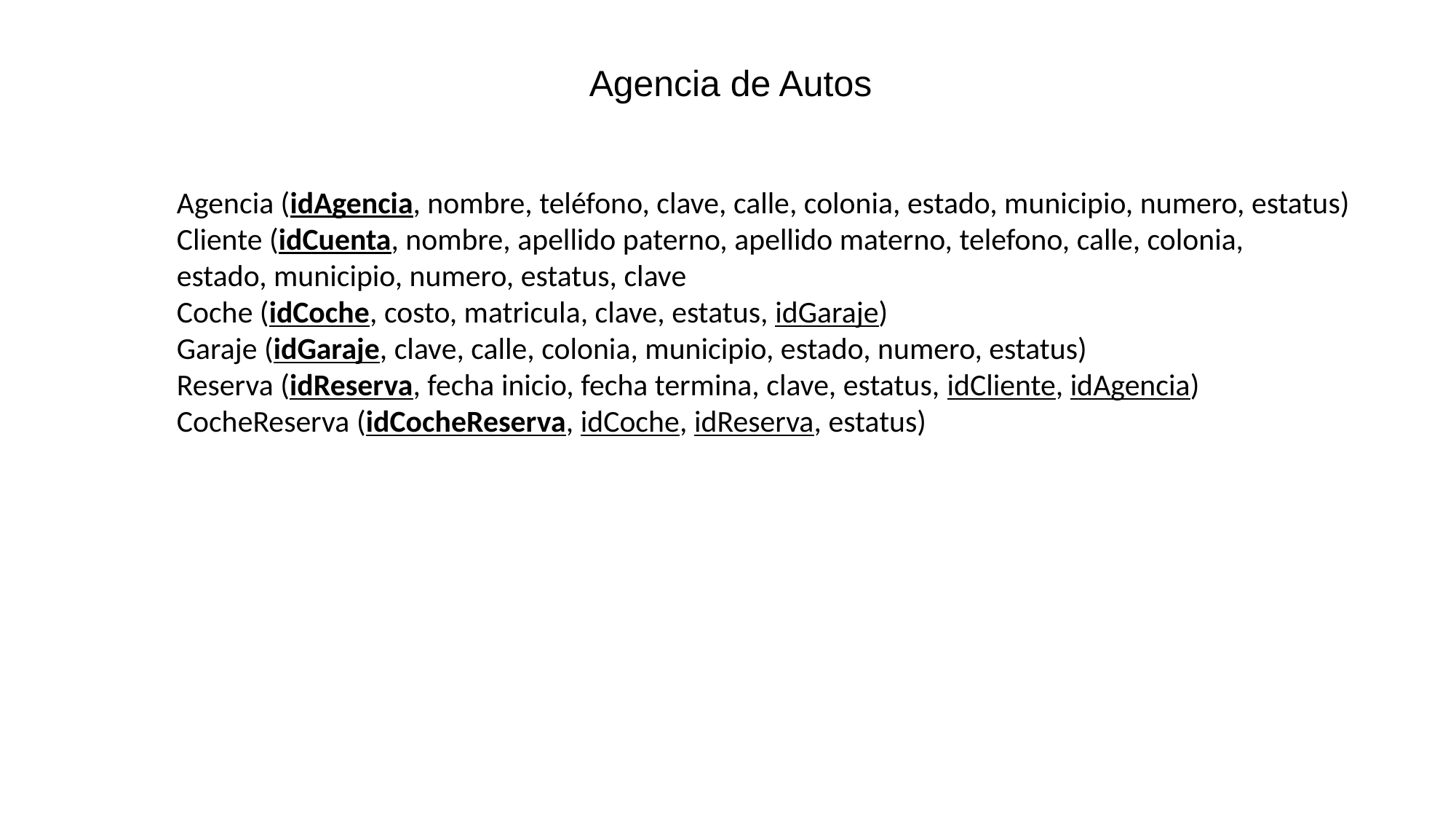

Agencia de Autos
Agencia (idAgencia, nombre, teléfono, clave, calle, colonia, estado, municipio, numero, estatus)
Cliente (idCuenta, nombre, apellido paterno, apellido materno, telefono, calle, colonia,
estado, municipio, numero, estatus, clave
Coche (idCoche, costo, matricula, clave, estatus, idGaraje)
Garaje (idGaraje, clave, calle, colonia, municipio, estado, numero, estatus)
Reserva (idReserva, fecha inicio, fecha termina, clave, estatus, idCliente, idAgencia)
CocheReserva (idCocheReserva, idCoche, idReserva, estatus)